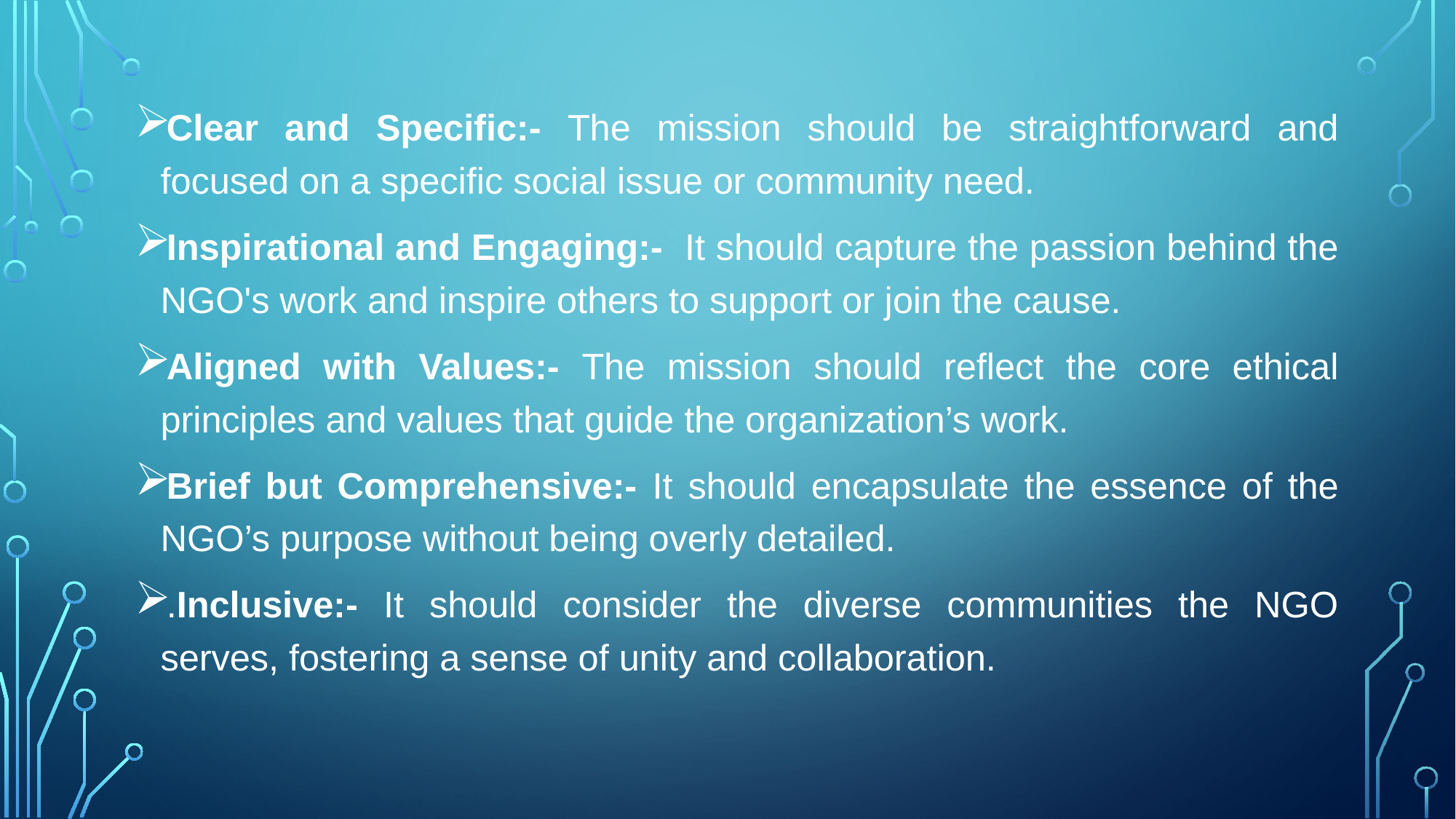

Clear and Specific:- The mission should be straightforward and focused on a specific social issue or community need.
Inspirational and Engaging:-  It should capture the passion behind the NGO's work and inspire others to support or join the cause.
Aligned with Values:- The mission should reflect the core ethical principles and values that guide the organization’s work.
Brief but Comprehensive:- It should encapsulate the essence of the NGO’s purpose without being overly detailed.
.Inclusive:- It should consider the diverse communities the NGO serves, fostering a sense of unity and collaboration.